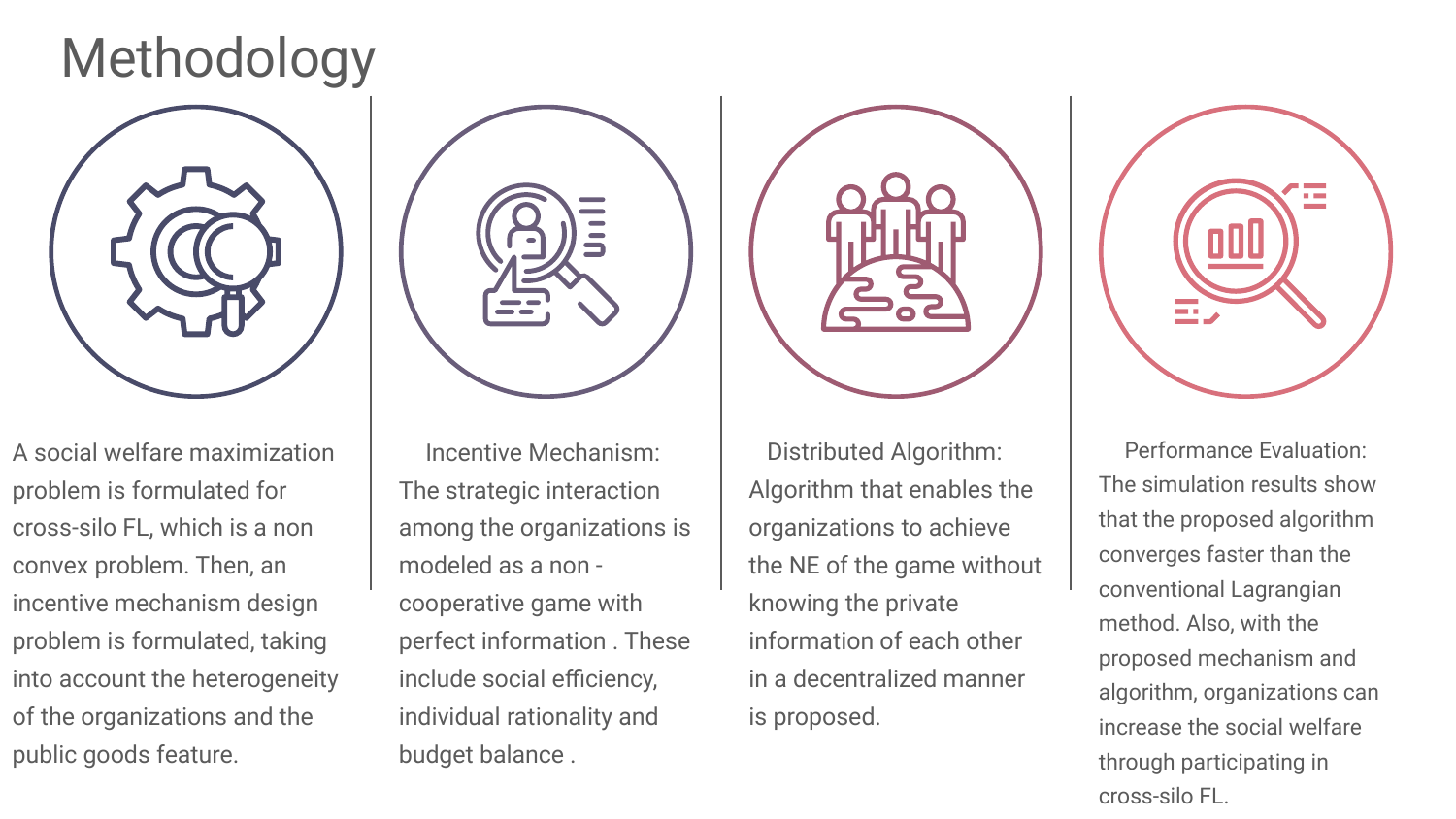

# Methodology

Incentive Mechanism:
The strategic interaction among the organizations is modeled as a non - cooperative game with perfect information . These include social efficiency, individual rationality and budget balance .
   Distributed Algorithm: Algorithm that enables the organizations to achieve the NE of the game without knowing the private information of each other in a decentralized manner is proposed.
Performance Evaluation:
The simulation results show that the proposed algorithm converges faster than the conventional Lagrangian method. Also, with the proposed mechanism and algorithm, organizations can increase the social welfare through participating in cross-silo FL.
A social welfare maximization problem is formulated for cross-silo FL, which is a non convex problem. Then, an incentive mechanism design problem is formulated, taking into account the heterogeneity of the organizations and the public goods feature.